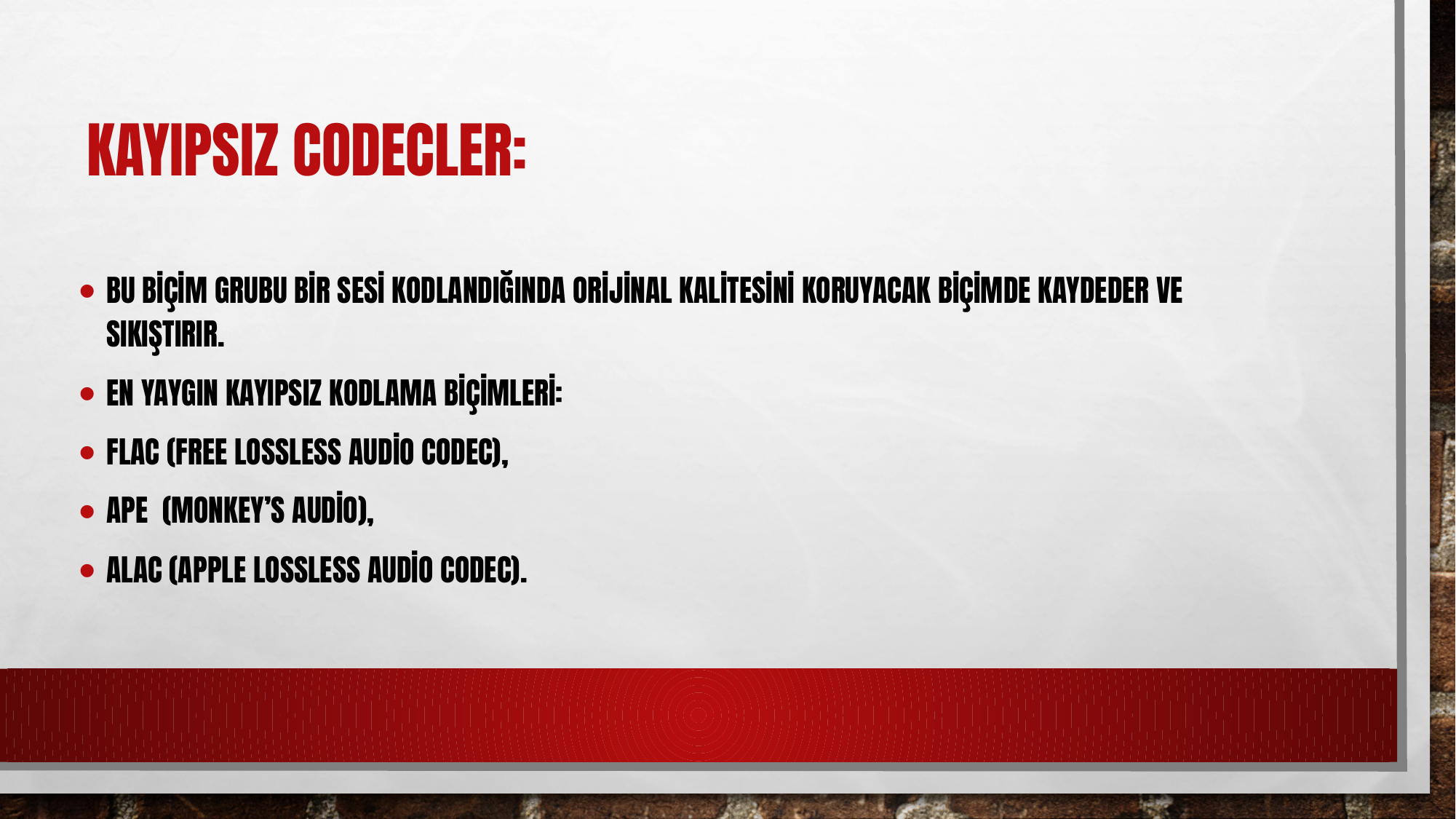

# Kayıpsız codecler:
Bu biçim grubu bir sesi kodlandığında orijinal kalitesini koruyacak biçimde kaydeder ve sıkıştırır.
En yaygın kayıpsız kodlama biçimleri:
FLAC (Free Lossless Audio Codec),
APE  (Monkey’s Audio),
ALAC (Apple Lossless Audio Codec).